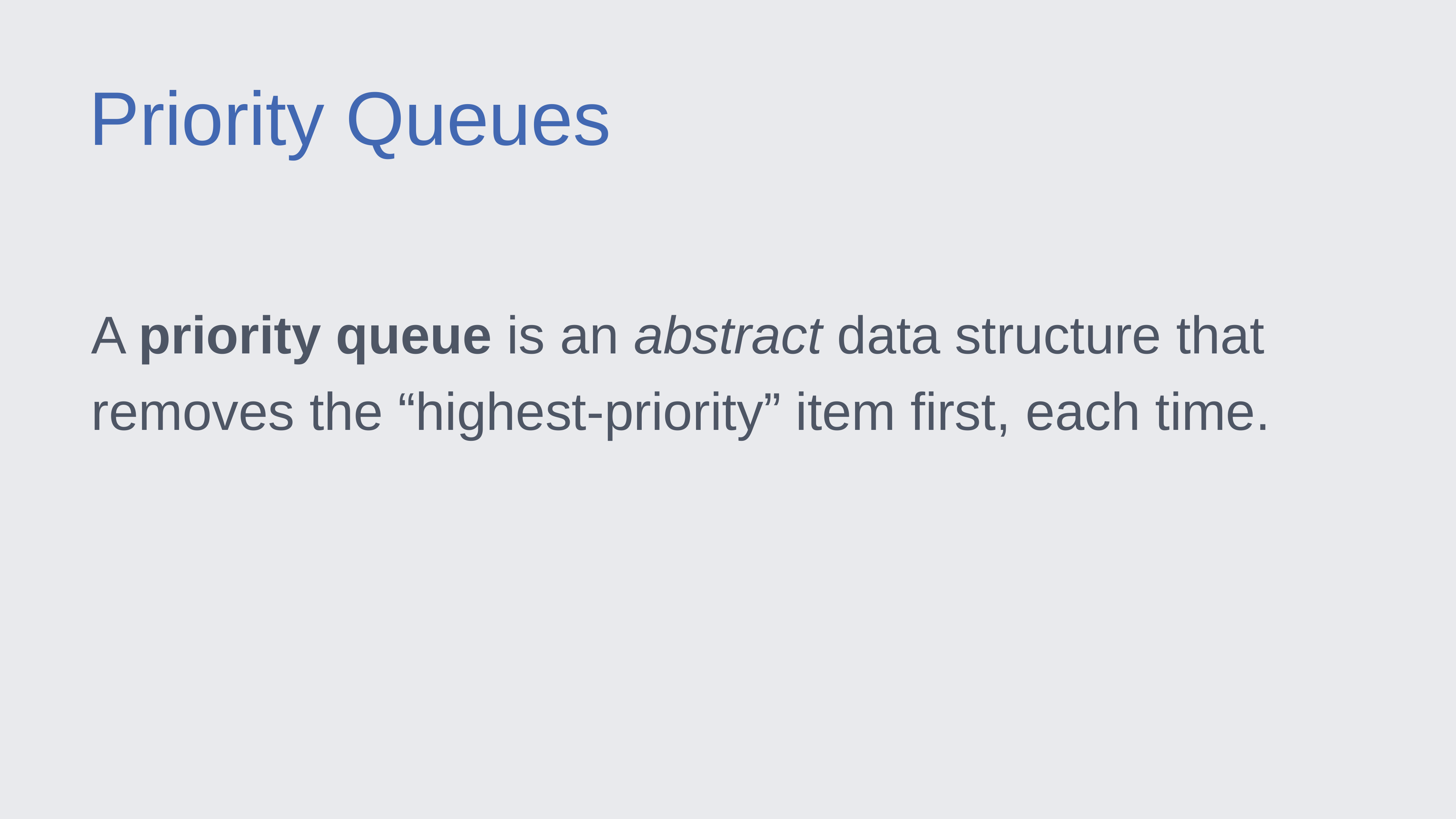

Priority Queues

A priority queue is an abstract data structure that removes the “highest-priority” item first, each time.